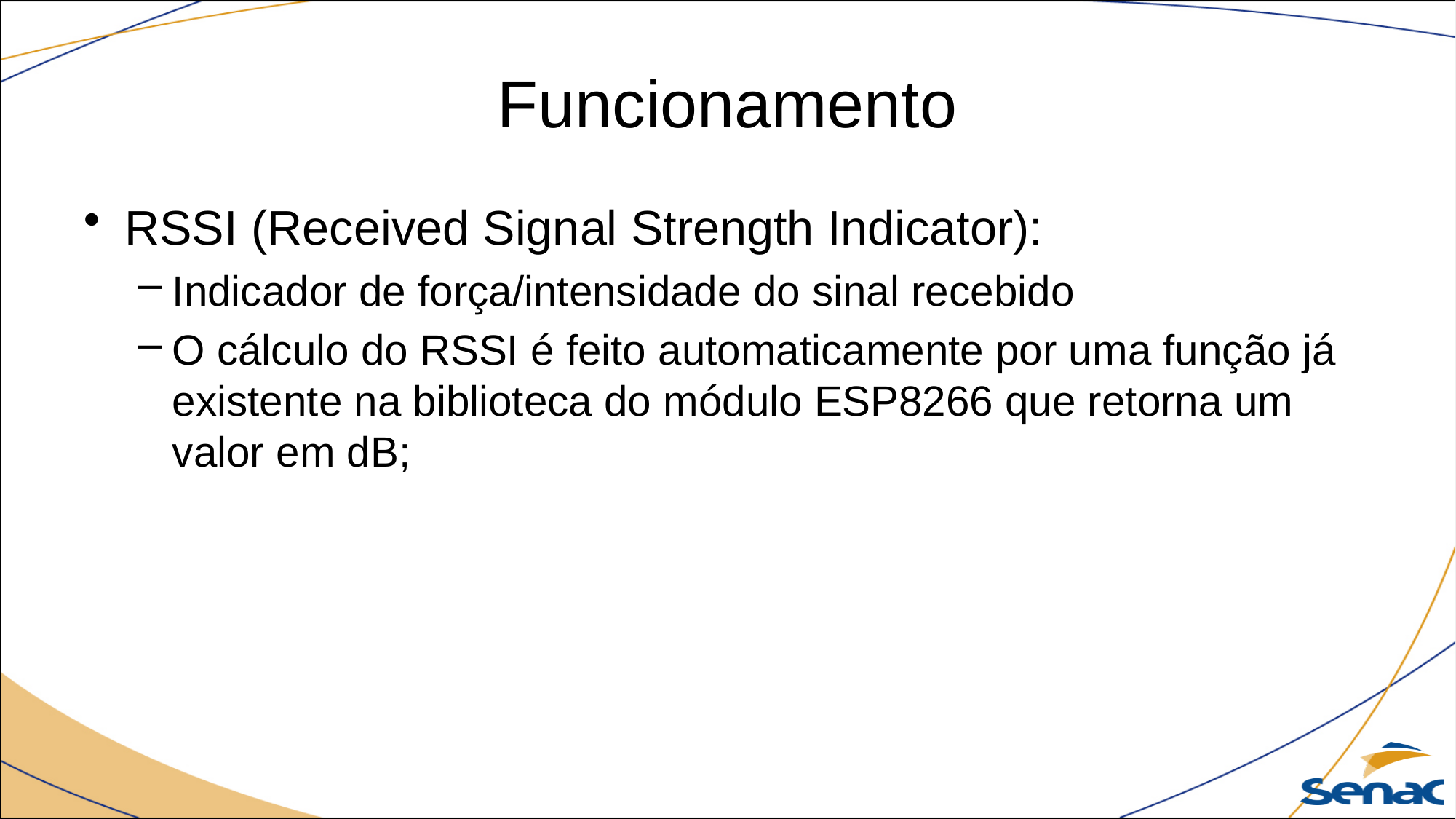

# Funcionamento
RSSI (Received Signal Strength Indicator):
Indicador de força/intensidade do sinal recebido
O cálculo do RSSI é feito automaticamente por uma função já existente na biblioteca do módulo ESP8266 que retorna um valor em dB;